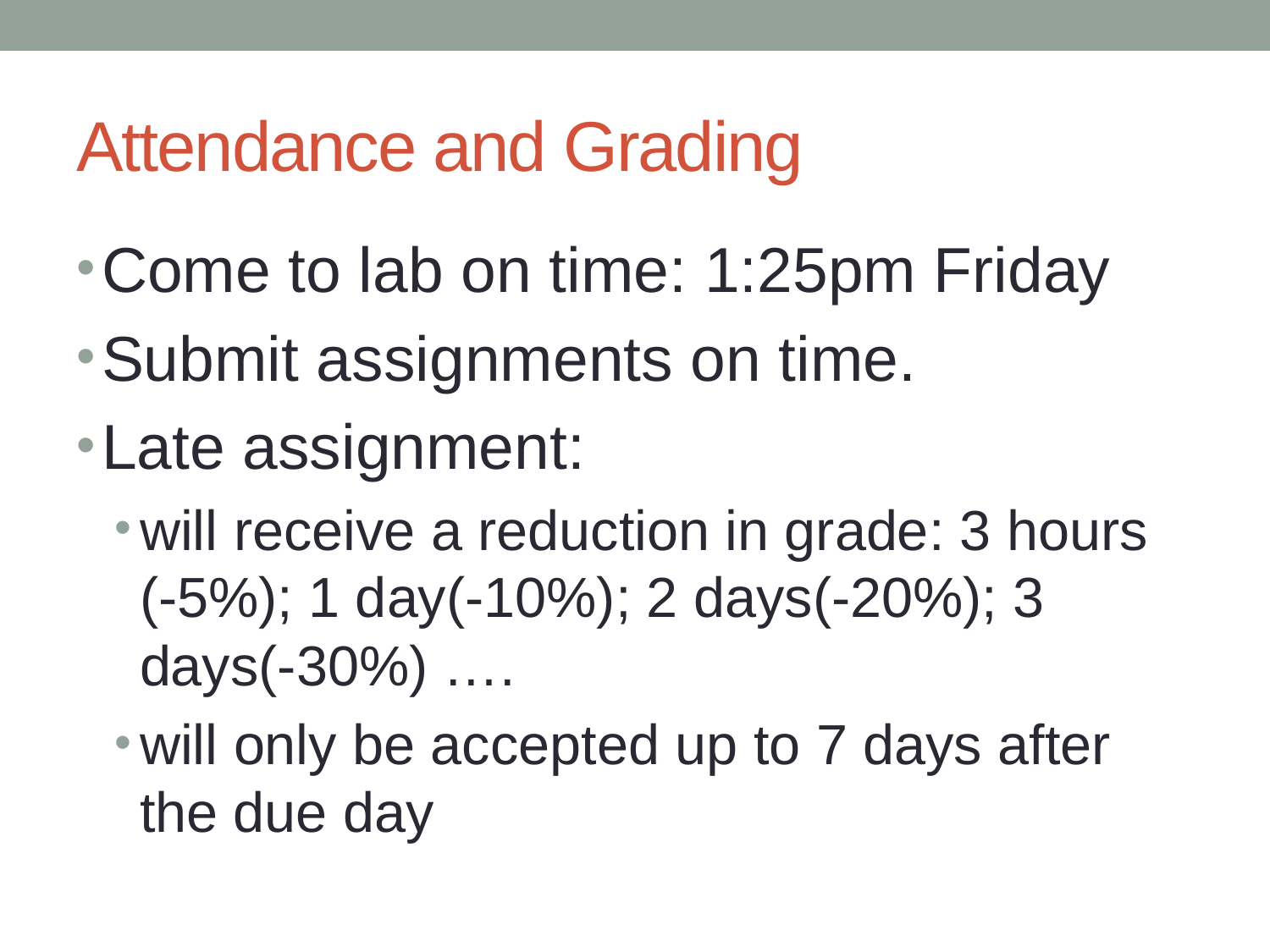

# Attendance and Grading
Come to lab on time: 1:25pm Friday
Submit assignments on time.
Late assignment:
will receive a reduction in grade: 3 hours (-5%); 1 day(-10%); 2 days(-20%); 3 days(-30%) ….
will only be accepted up to 7 days after the due day